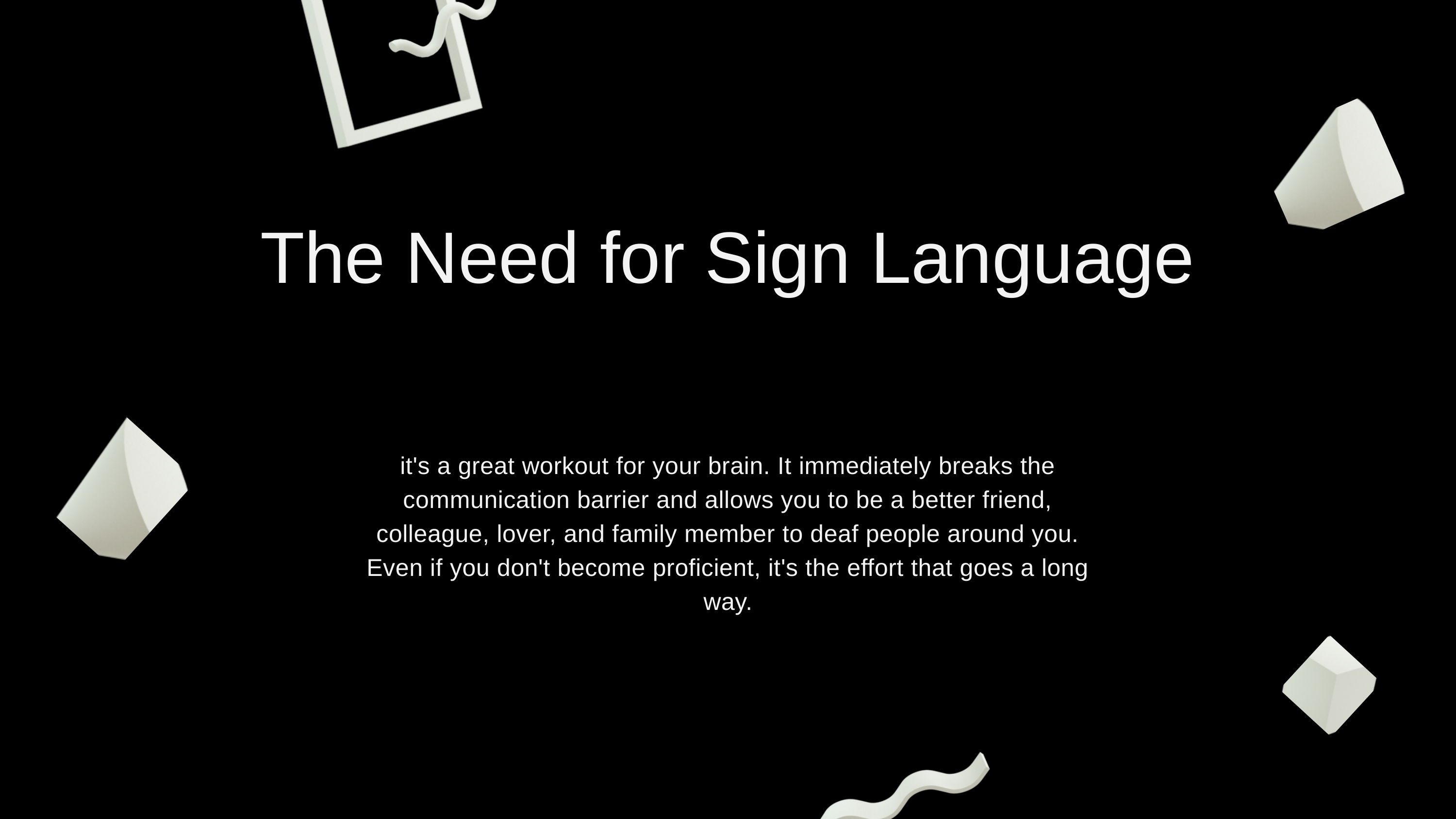

The Need for Sign Language

it's a great workout for your brain. It immediately breaks the communication barrier and allows you to be a better friend, colleague, lover, and family member to deaf people around you. Even if you don't become proficient, it's the effort that goes a long way.